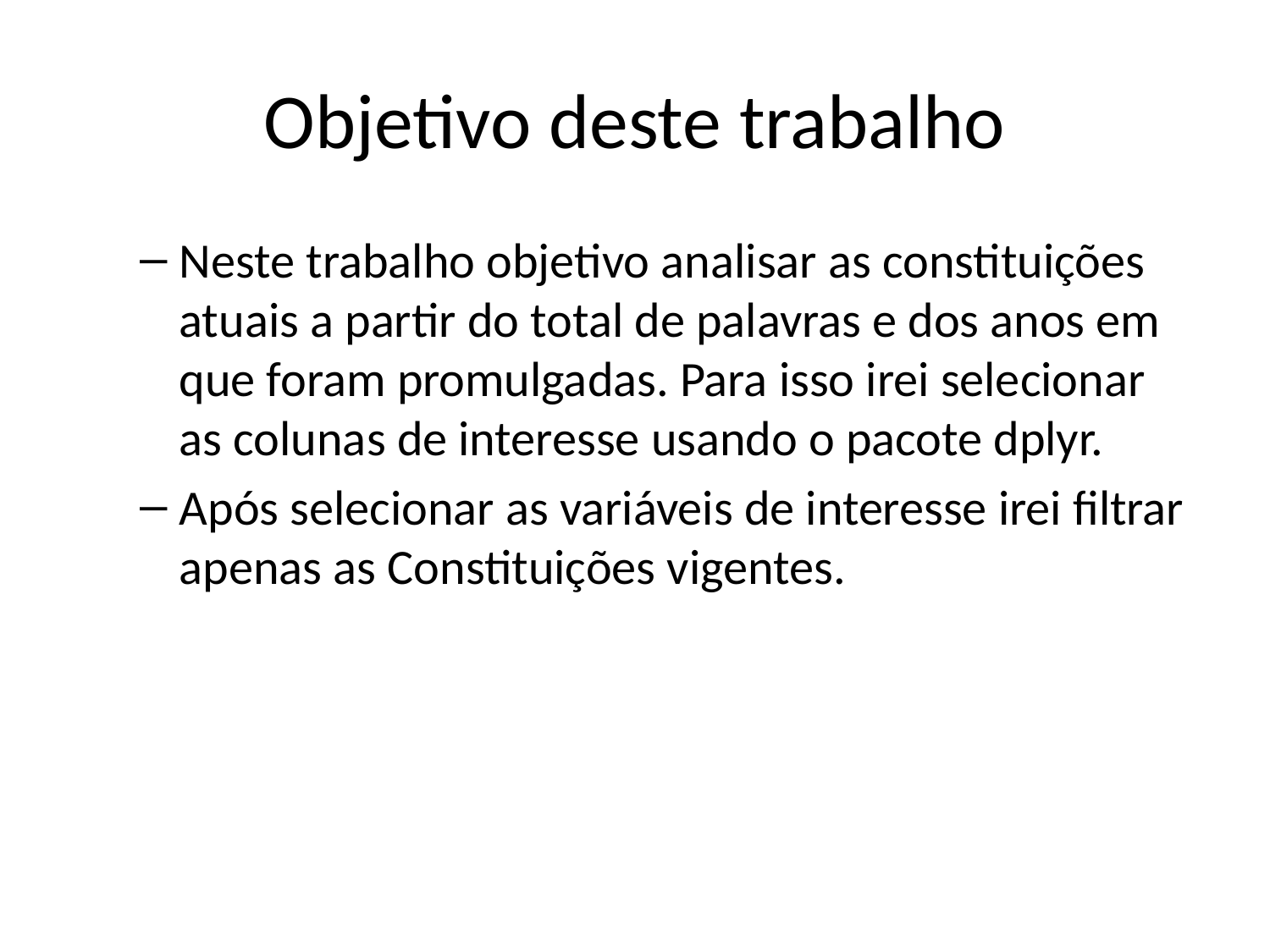

# Objetivo deste trabalho
Neste trabalho objetivo analisar as constituições atuais a partir do total de palavras e dos anos em que foram promulgadas. Para isso irei selecionar as colunas de interesse usando o pacote dplyr.
Após selecionar as variáveis de interesse irei filtrar apenas as Constituições vigentes.